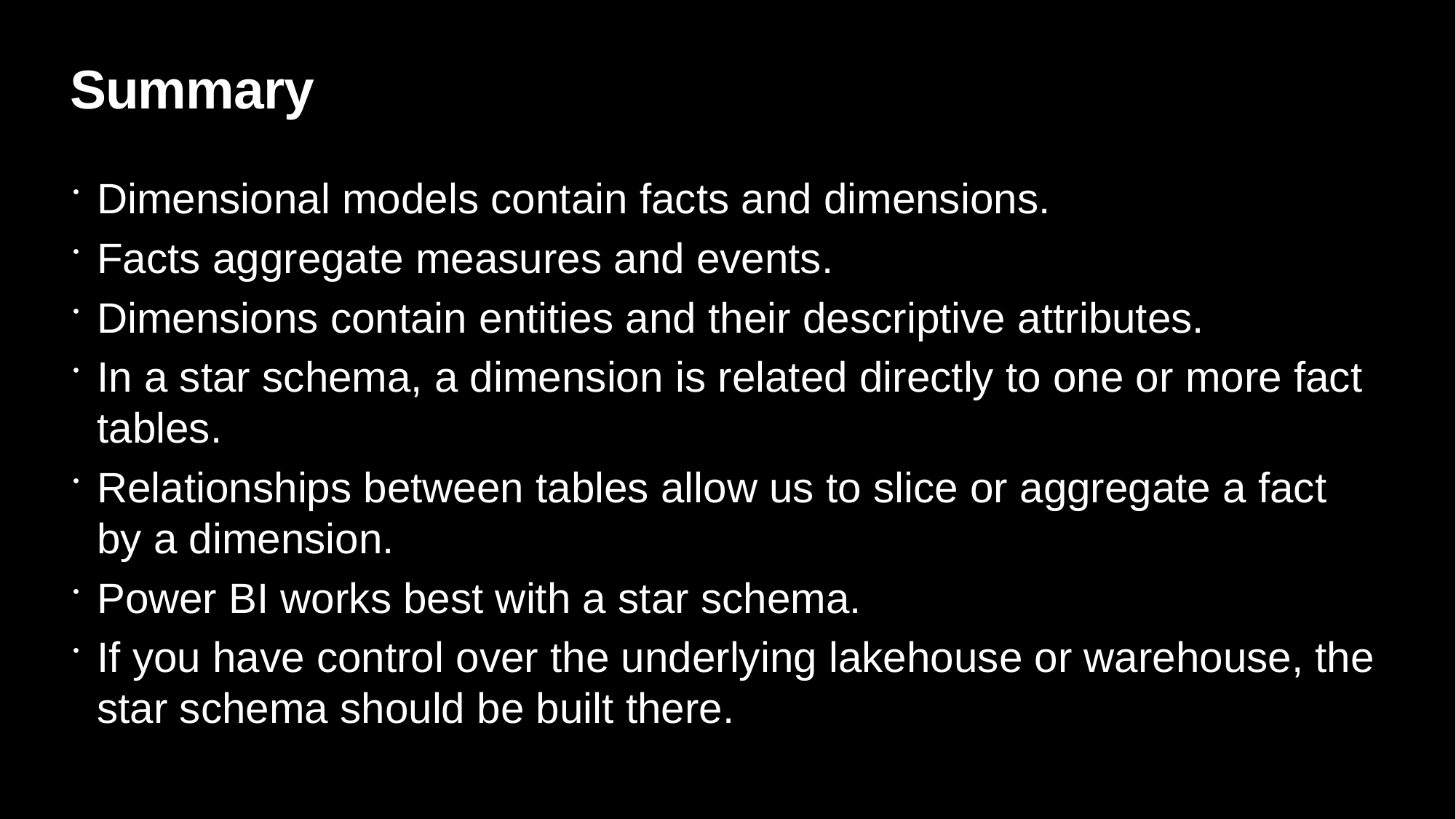

# Summary
Dimensional models contain facts and dimensions.
Facts aggregate measures and events.
Dimensions contain entities and their descriptive attributes.
In a star schema, a dimension is related directly to one or more fact tables.
Relationships between tables allow us to slice or aggregate a fact by a dimension.
Power BI works best with a star schema.
If you have control over the underlying lakehouse or warehouse, the star schema should be built there.